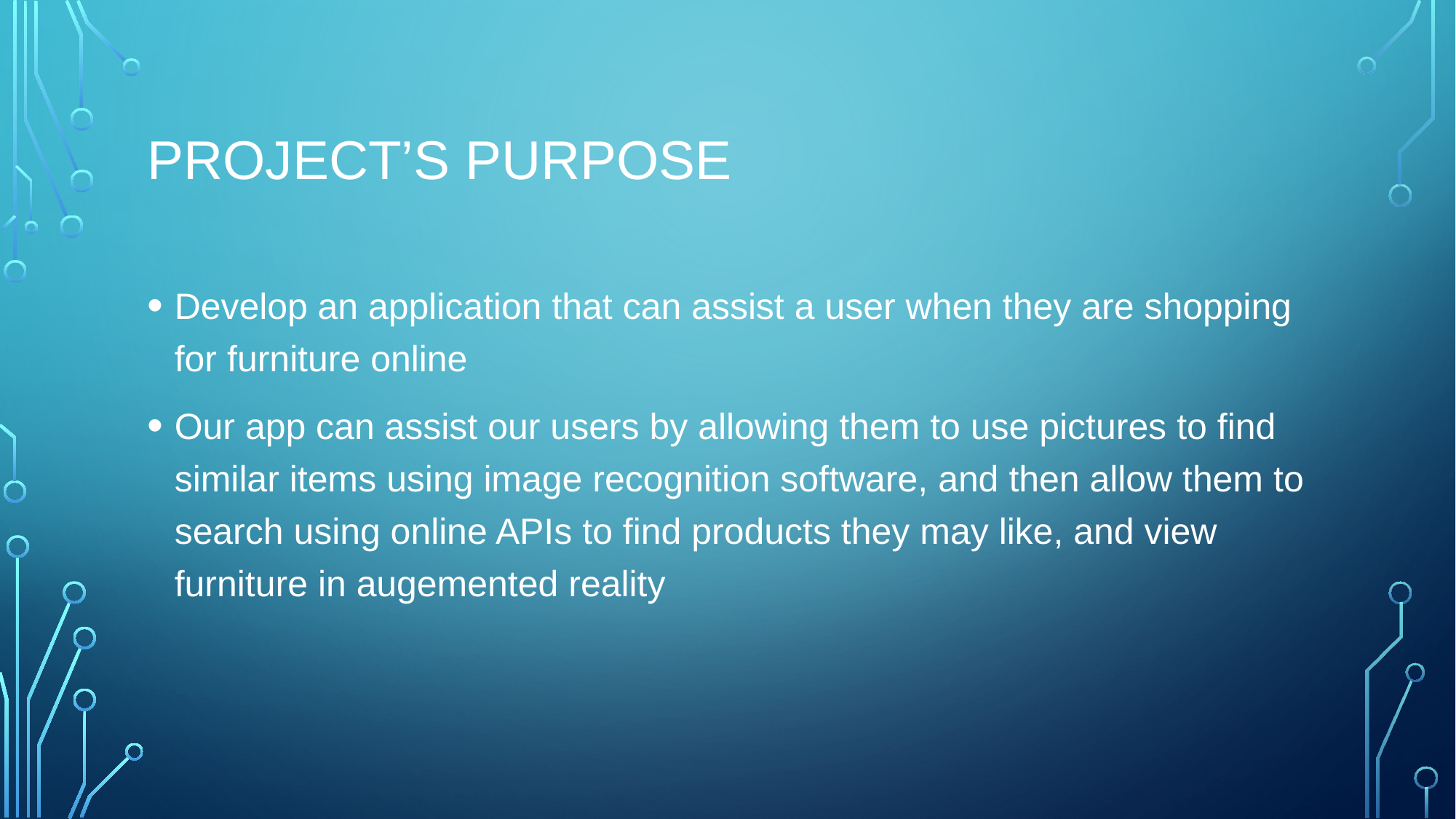

# Project’s purpose
Develop an application that can assist a user when they are shopping for furniture online
Our app can assist our users by allowing them to use pictures to find similar items using image recognition software, and then allow them to search using online APIs to find products they may like, and view furniture in augemented reality